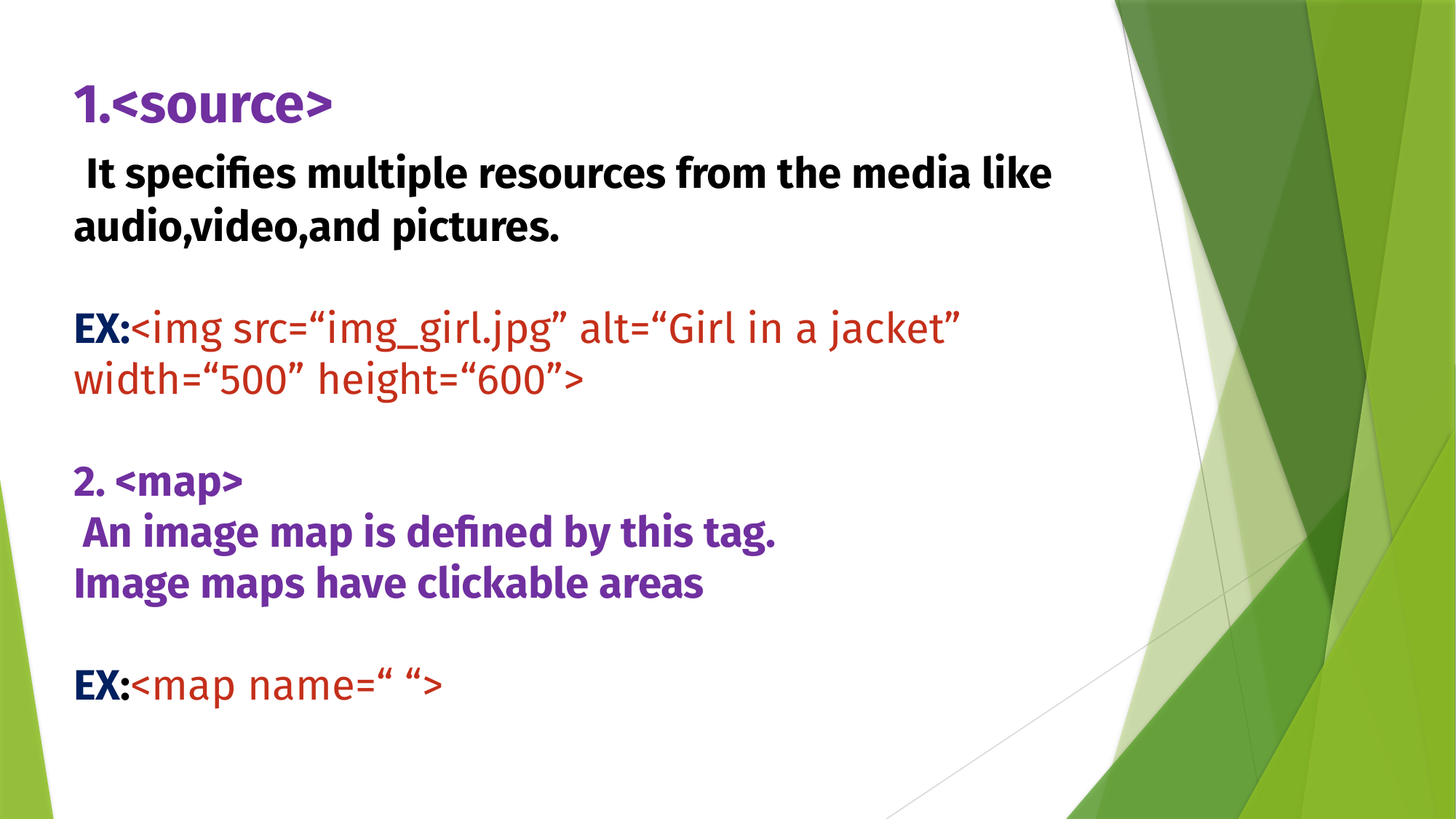

.
1.<source>
 It specifies multiple resources from the media like audio,video,and pictures.

EX:<img src=“img_girl.jpg” alt=“Girl in a jacket” width=“500” height=“600”>

2. <map>
 An image map is defined by this tag.
Image maps have clickable areas

EX:<map name=“ “>